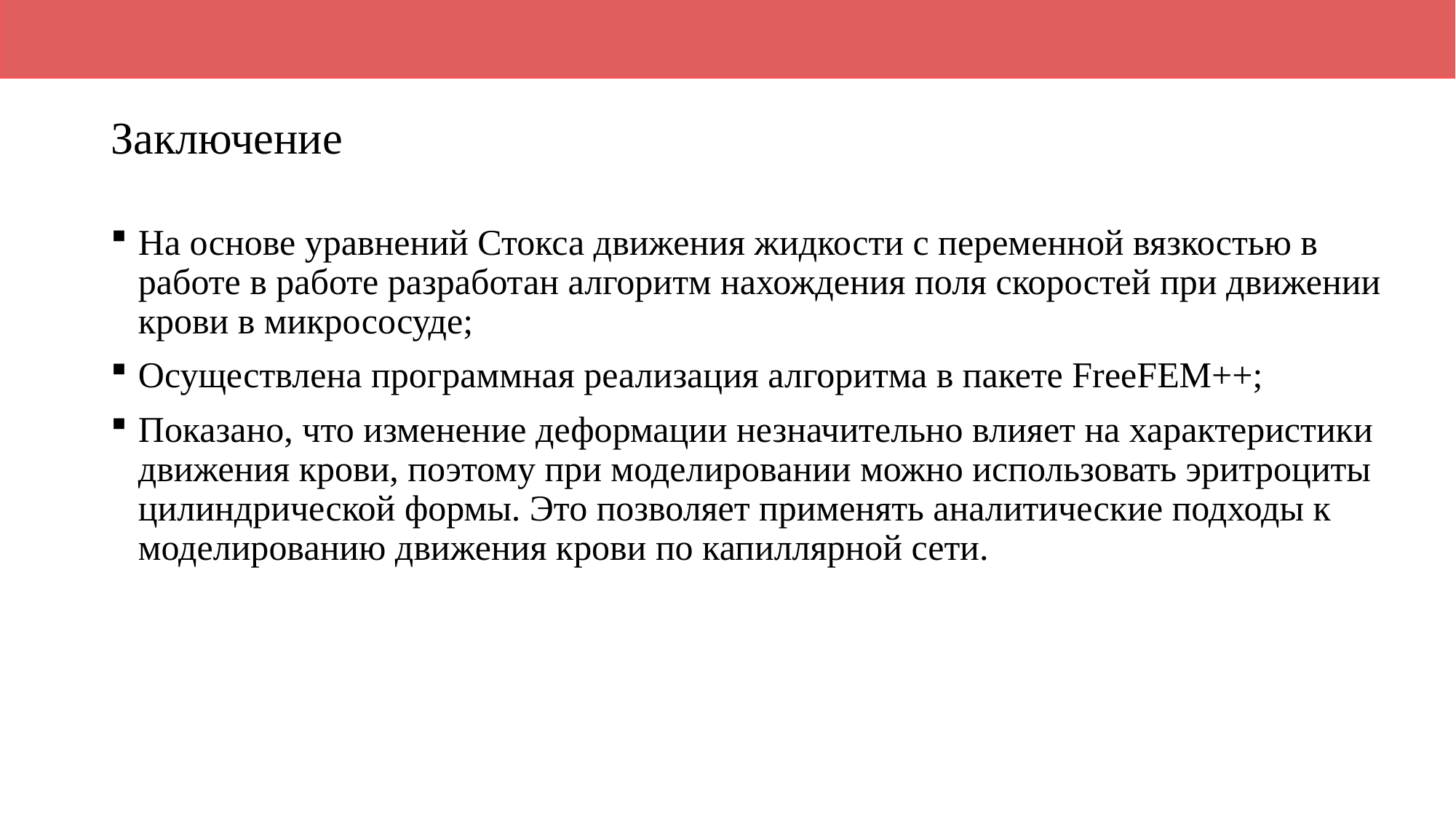

# Заключение
На основе уравнений Стокса движения жидкости с переменной вязкостью в работе в работе разработан алгоритм нахождения поля скоростей при движении крови в микрососуде;
Осуществлена программная реализация алгоритма в пакете FreeFEM++;
Показано, что изменение деформации незначительно влияет на характеристики движения крови, поэтому при моделировании можно использовать эритроциты цилиндрической формы. Это позволяет применять аналитические подходы к моделированию движения крови по капиллярной сети.